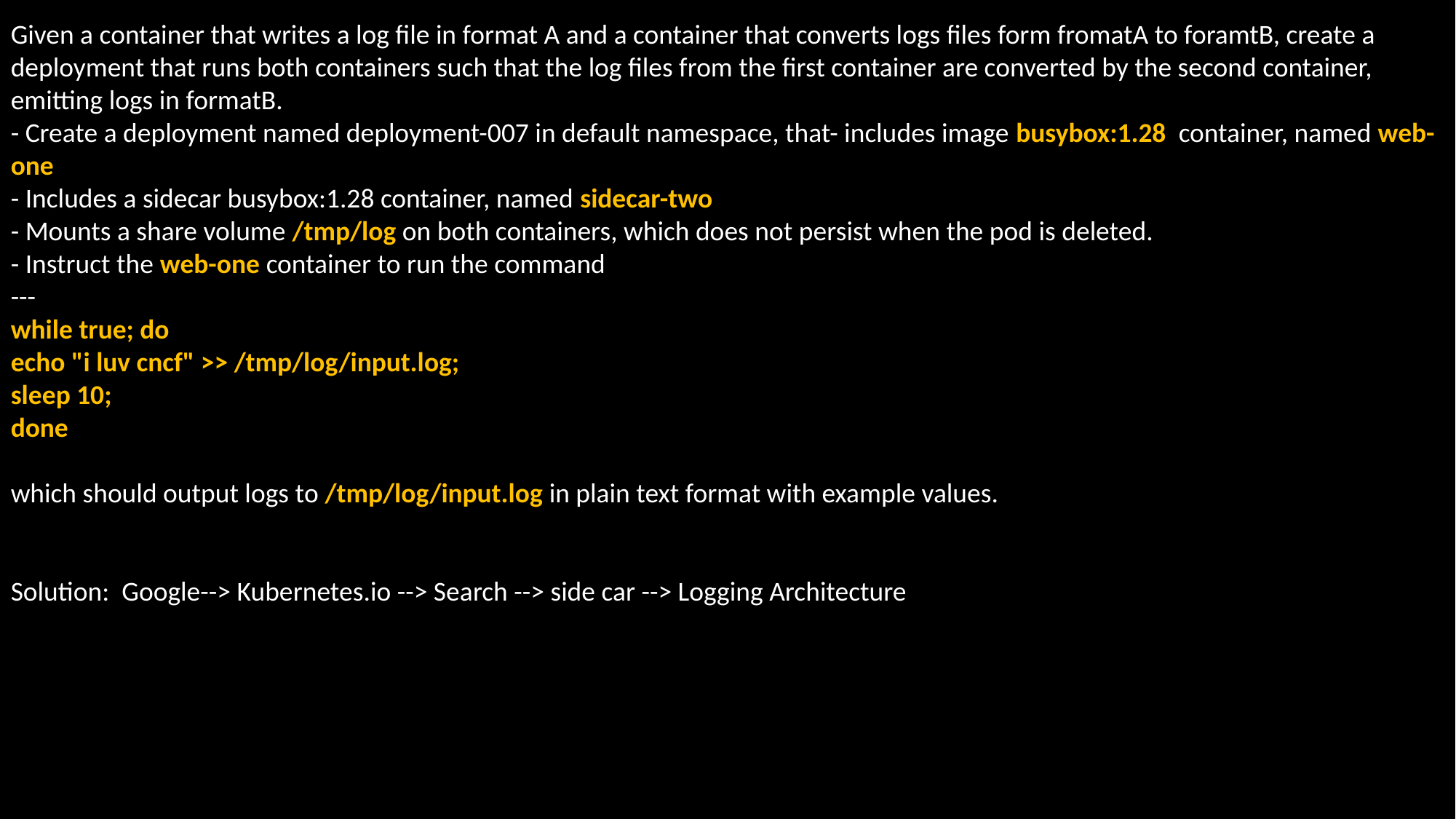

Given a container that writes a log file in format A and a container that converts logs files form fromatA to foramtB, create a deployment that runs both containers such that the log files from the first container are converted by the second container, emitting logs in formatB.
- Create a deployment named deployment-007 in default namespace, that- includes image busybox:1.28  container, named web-one
- Includes a sidecar busybox:1.28 container, named sidecar-two
- Mounts a share volume /tmp/log on both containers, which does not persist when the pod is deleted.
- Instruct the web-one container to run the command
---
while true; do
echo "i luv cncf" >> /tmp/log/input.log;
sleep 10;
done

which should output logs to /tmp/log/input.log in plain text format with example values.

Solution:  Google--> Kubernetes.io --> Search --> side car --> Logging Architecture